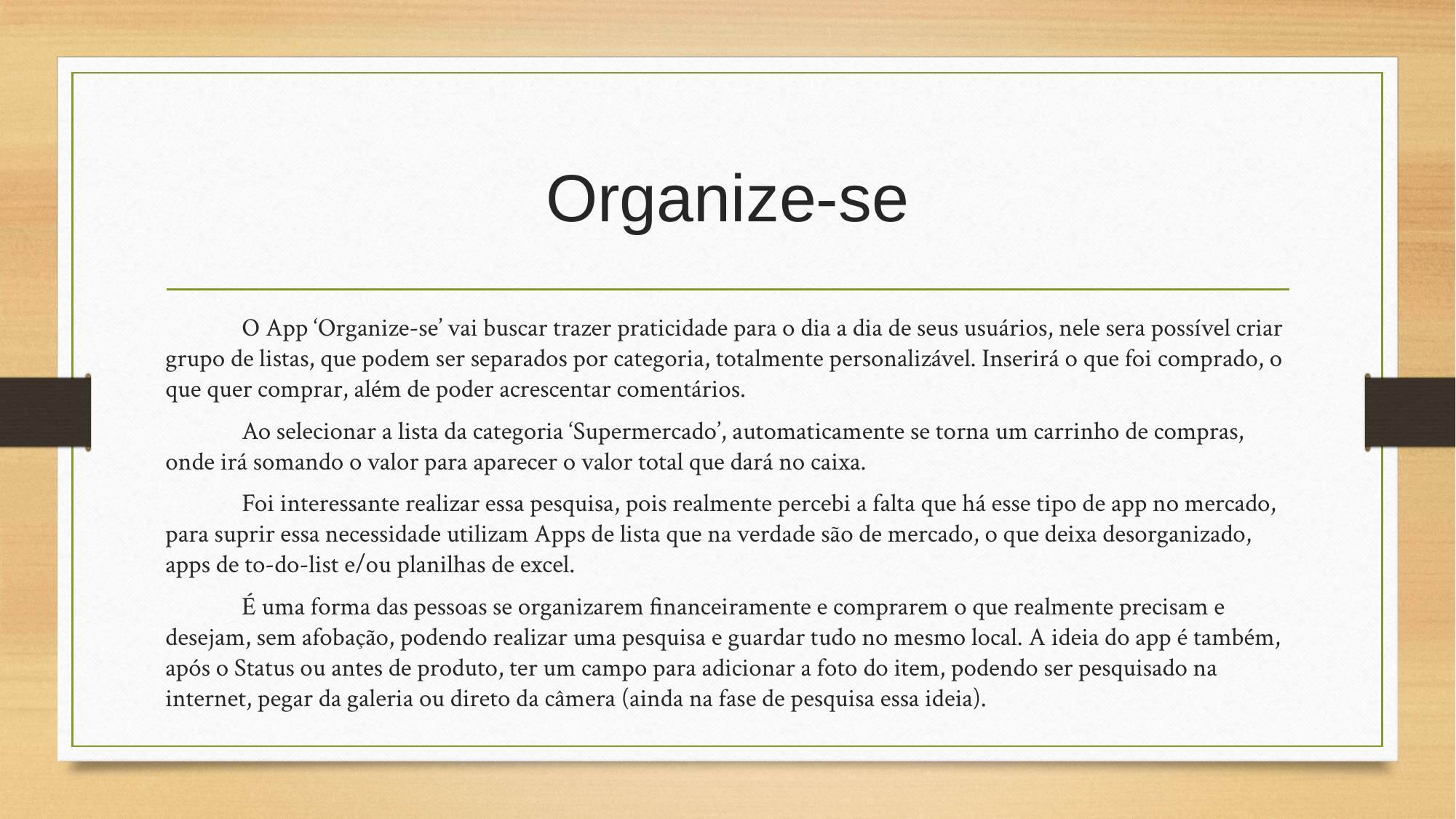

# Organize-se
	O App ‘Organize-se’ vai buscar trazer praticidade para o dia a dia de seus usuários, nele sera possível criar grupo de listas, que podem ser separados por categoria, totalmente personalizável. Inserirá o que foi comprado, o que quer comprar, além de poder acrescentar comentários.
	Ao selecionar a lista da categoria ‘Supermercado’, automaticamente se torna um carrinho de compras, onde irá somando o valor para aparecer o valor total que dará no caixa.
	Foi interessante realizar essa pesquisa, pois realmente percebi a falta que há esse tipo de app no mercado, para suprir essa necessidade utilizam Apps de lista que na verdade são de mercado, o que deixa desorganizado, apps de to-do-list e/ou planilhas de excel.
	É uma forma das pessoas se organizarem financeiramente e comprarem o que realmente precisam e desejam, sem afobação, podendo realizar uma pesquisa e guardar tudo no mesmo local. A ideia do app é também, após o Status ou antes de produto, ter um campo para adicionar a foto do item, podendo ser pesquisado na internet, pegar da galeria ou direto da câmera (ainda na fase de pesquisa essa ideia).